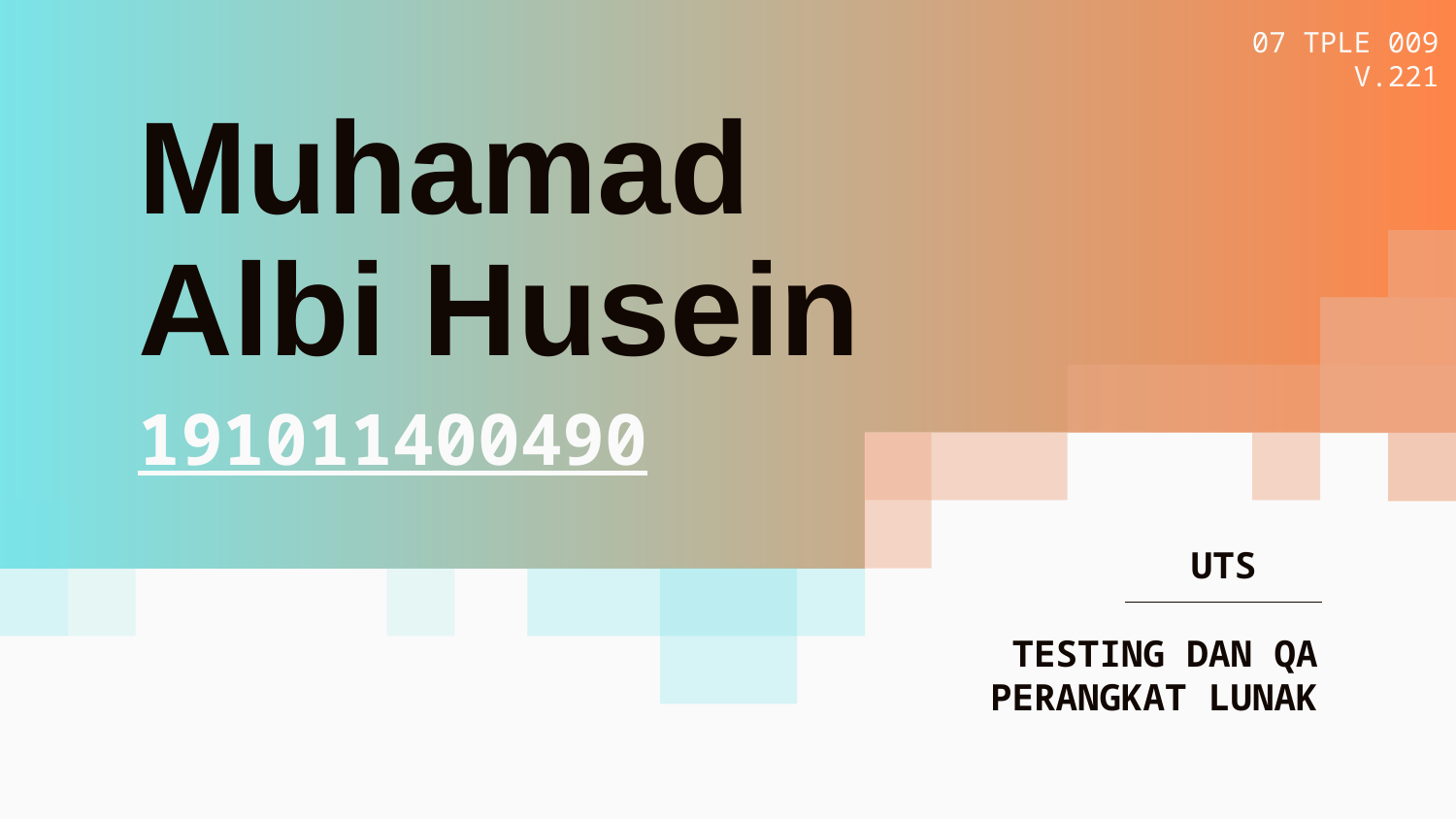

07 TPLE 009
V.221
# Muhamad Albi Husein
191011400490
UTS
TESTING DAN QA PERANGKAT LUNAK